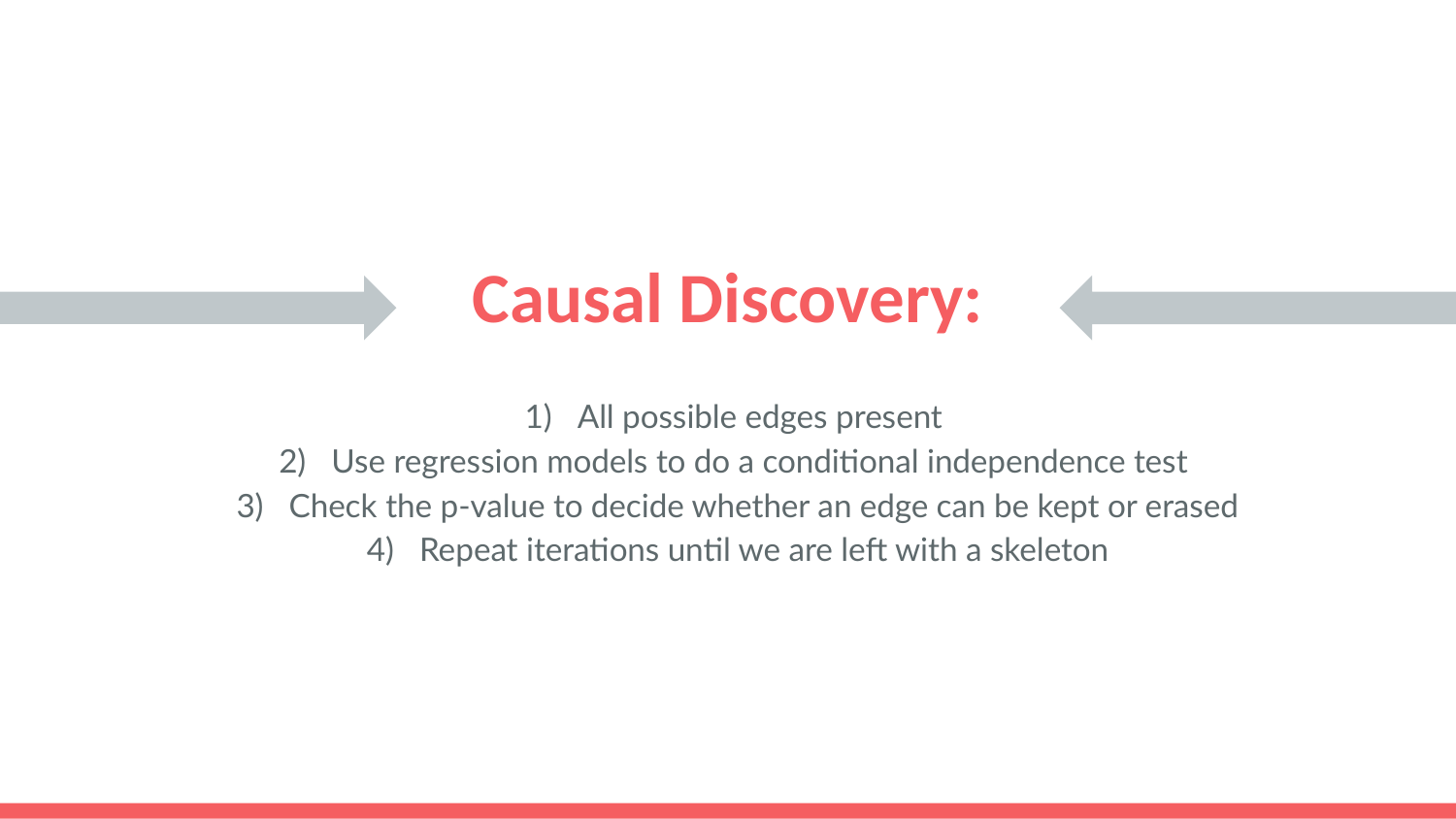

# Causal Discovery:

All possible edges present
Use regression models to do a conditional independence test
Check the p-value to decide whether an edge can be kept or erased
Repeat iterations until we are left with a skeleton